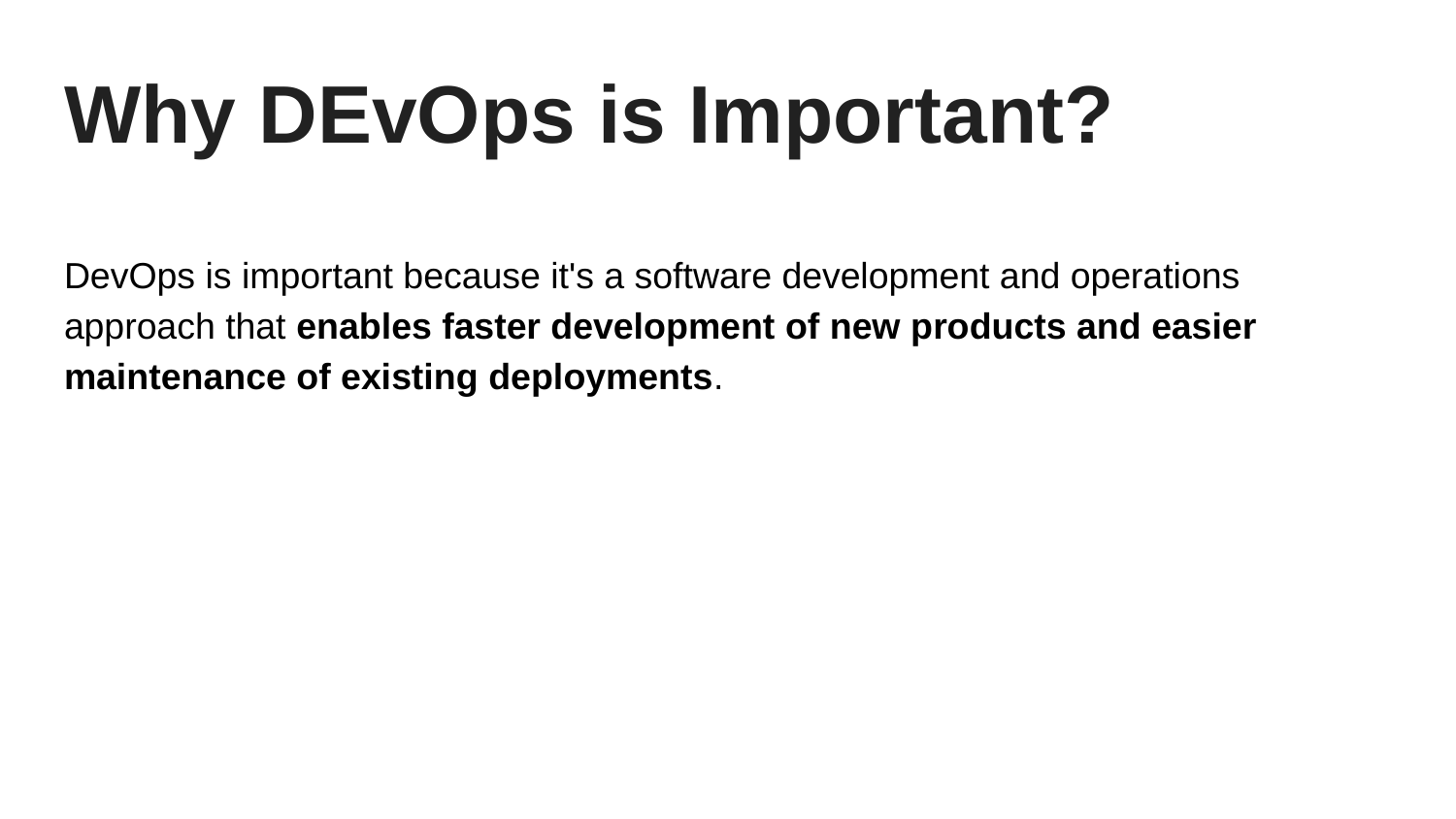

# Why DEvOps is Important?
DevOps is important because it's a software development and operations approach that enables faster development of new products and easier maintenance of existing deployments.